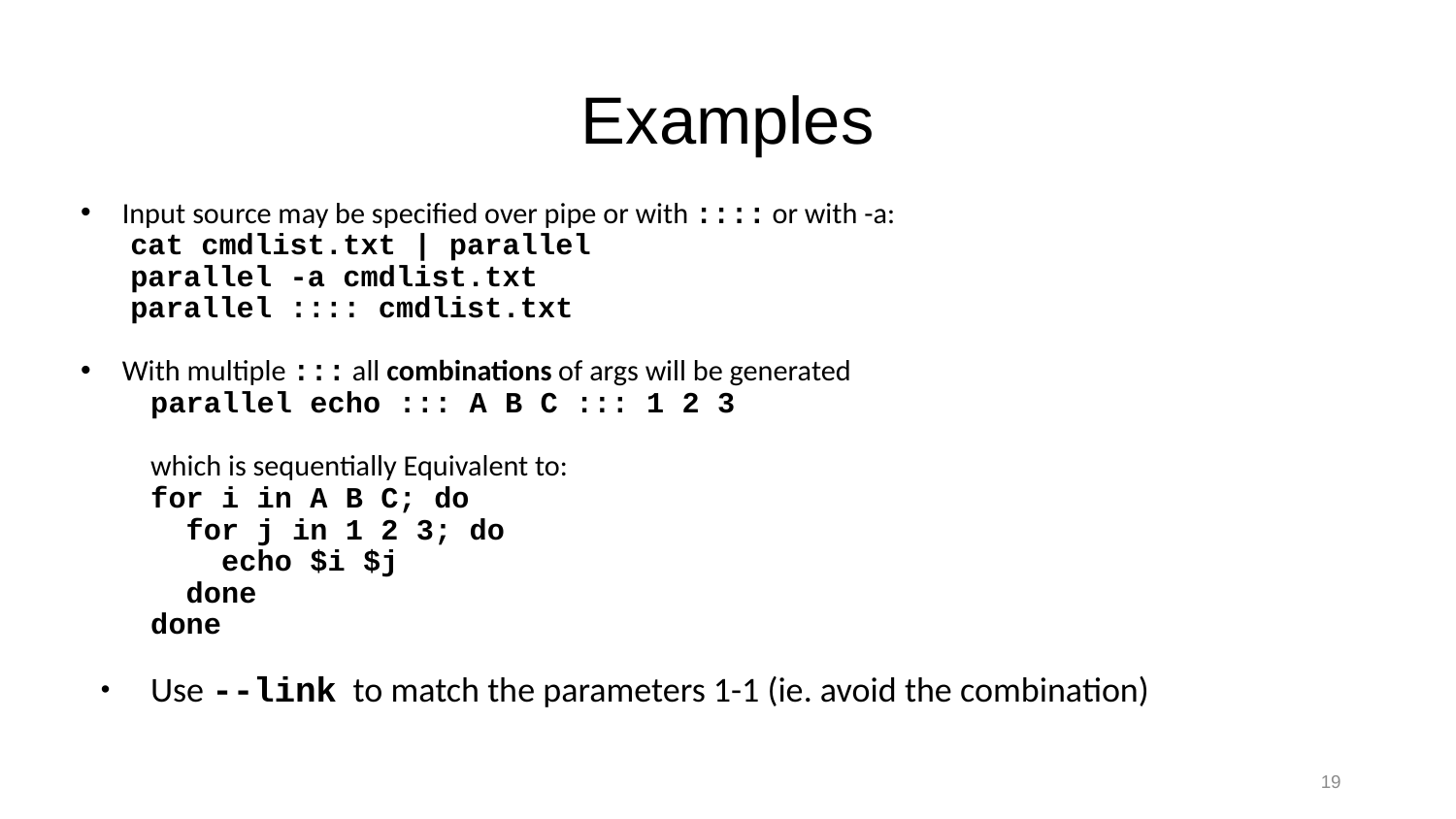

# Examples
Input source may be specified over pipe or with :::: or with -a:
cat cmdlist.txt | parallel
parallel -a cmdlist.txt
parallel :::: cmdlist.txt
With multiple ::: all combinations of args will be generated
parallel echo ::: A B C ::: 1 2 3
which is sequentially Equivalent to:
for i in A B C; do
  for j in 1 2 3; do
    echo $i $j
  done
done
Use --link  to match the parameters 1-1 (ie. avoid the combination)

19